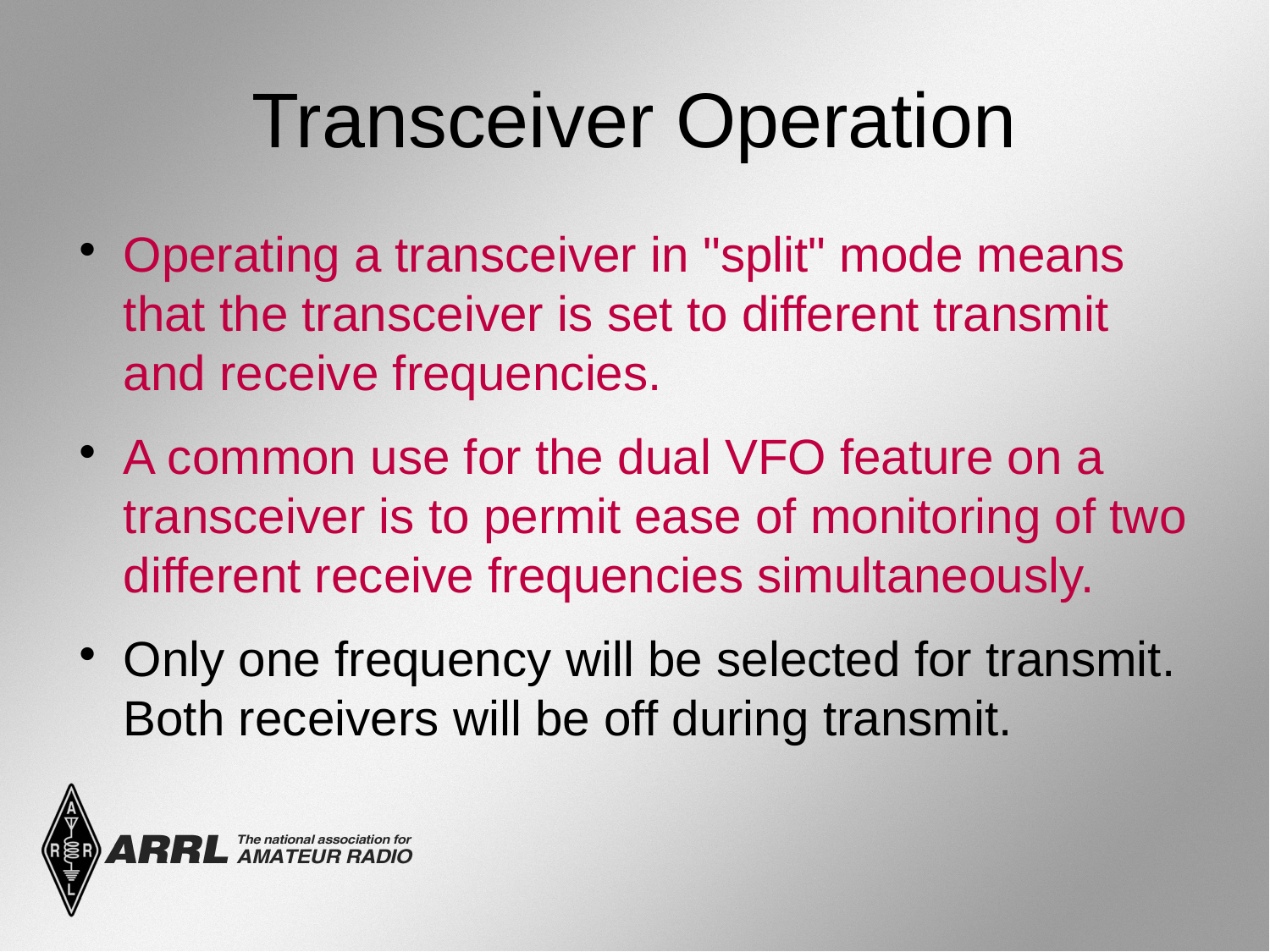

Transceiver Operation

Operating a transceiver in "split" mode means that the transceiver is set to different transmit and receive frequencies.
A common use for the dual VFO feature on a transceiver is to permit ease of monitoring of two  different receive frequencies simultaneously.
Only one frequency will be selected for transmit. Both receivers will be off during transmit.